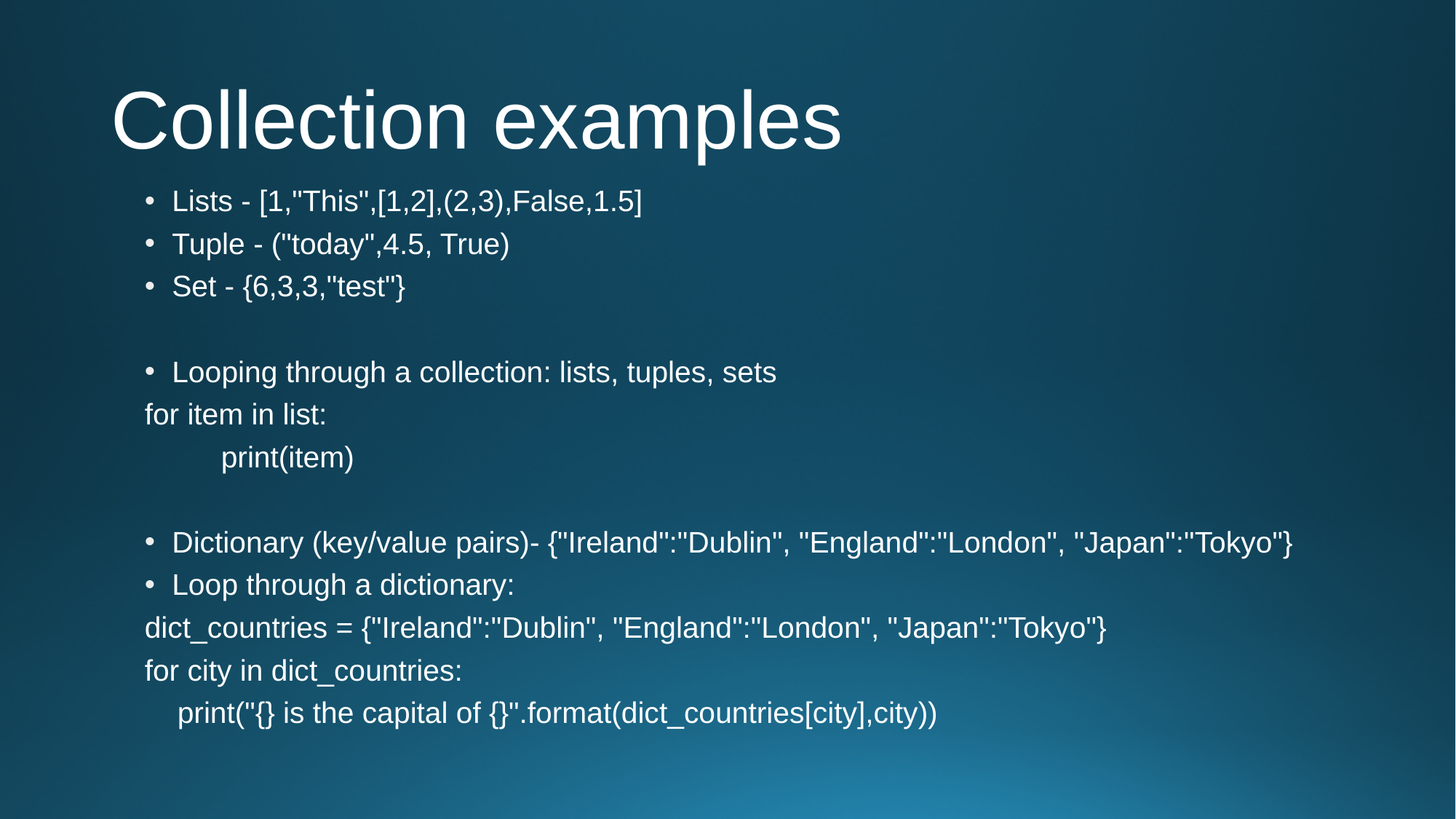

# Collection examples
Lists - [1,"This",[1,2],(2,3),False,1.5]
Tuple - ("today",4.5, True)
Set - {6,3,3,"test"}

Looping through a collection: lists, tuples, sets
for item in list:
	print(item)

Dictionary (key/value pairs)- {"Ireland":"Dublin", "England":"London", "Japan":"Tokyo"}
Loop through a dictionary:
dict_countries = {"Ireland":"Dublin", "England":"London", "Japan":"Tokyo"}
for city in dict_countries:
    print("{} is the capital of {}".format(dict_countries[city],city))